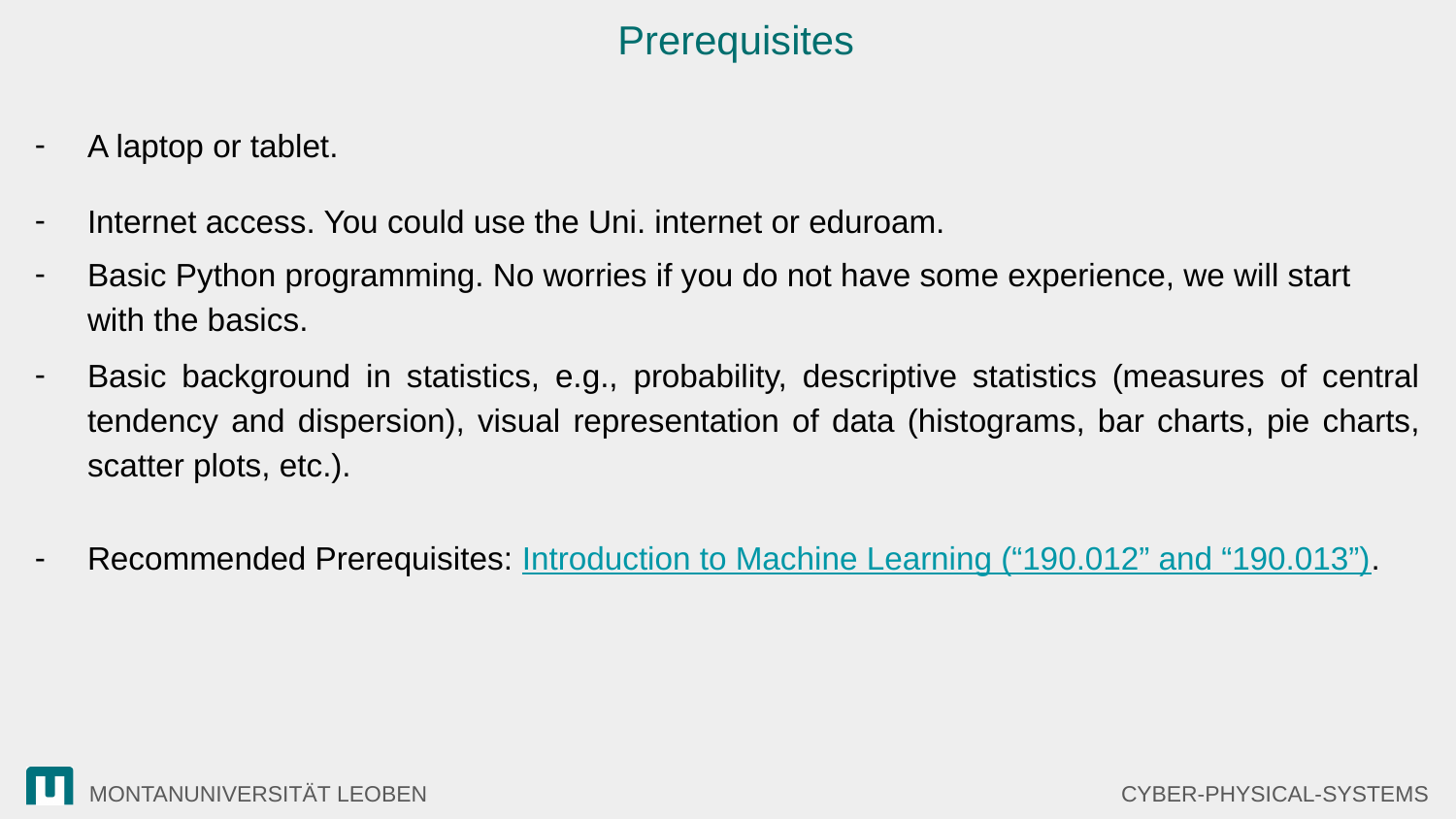

# Prerequisites
A laptop or tablet.
Internet access. You could use the Uni. internet or eduroam.
Basic Python programming. No worries if you do not have some experience, we will start with the basics.
Basic background in statistics, e.g., probability, descriptive statistics (measures of central tendency and dispersion), visual representation of data (histograms, bar charts, pie charts, scatter plots, etc.).
Recommended Prerequisites: Introduction to Machine Learning (“190.012” and “190.013”).